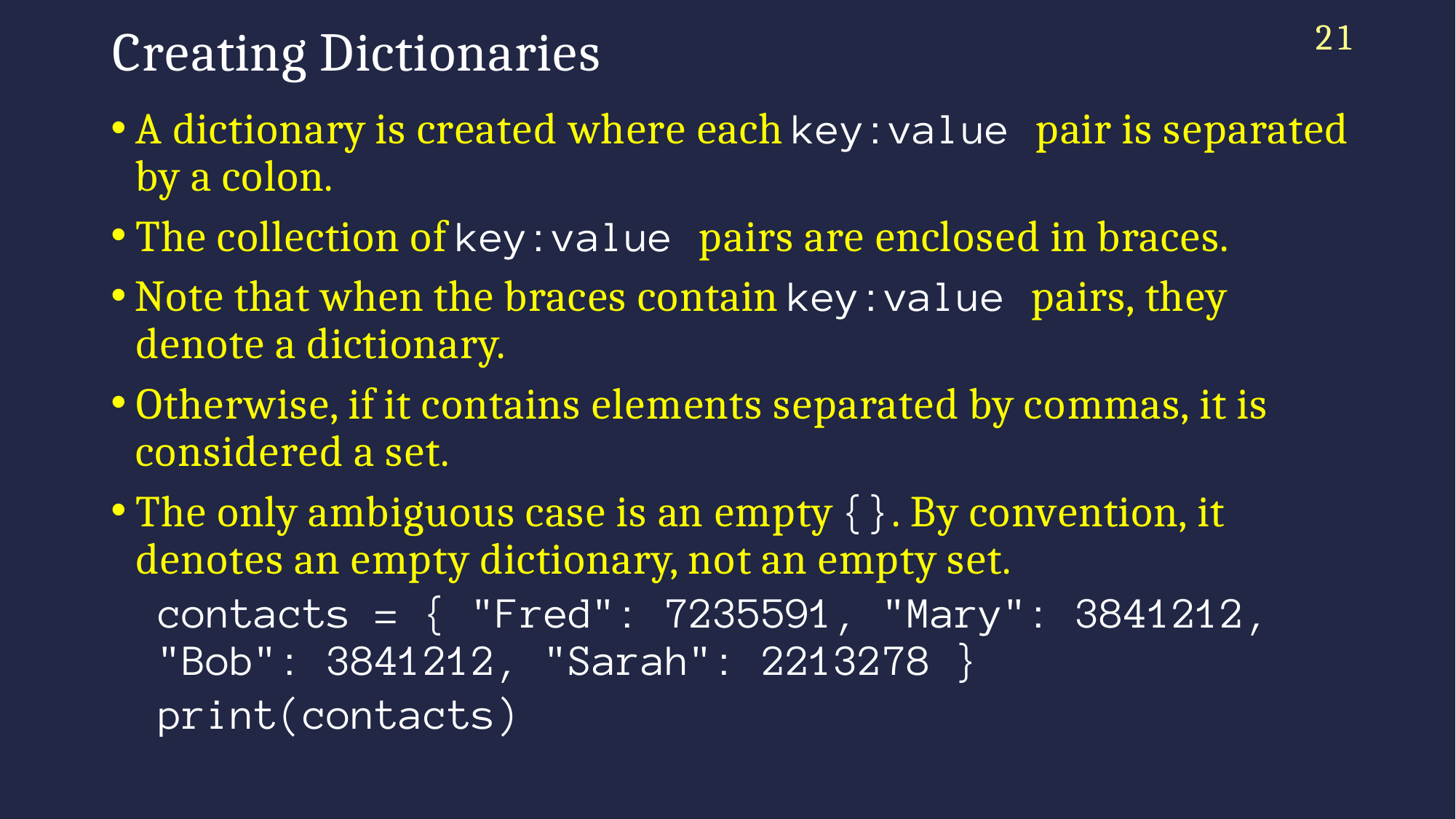

21
# Creating Dictionaries
A dictionary is created where each key:value pair is separated by a colon.
The collection of key:value pairs are enclosed in braces.
Note that when the braces contain key:value pairs, they denote a dictionary.
Otherwise, if it contains elements separated by commas, it is considered a set.
The only ambiguous case is an empty {}. By convention, it denotes an empty dictionary, not an empty set.
contacts = { "Fred": 7235591, "Mary": 3841212, "Bob": 3841212, "Sarah": 2213278 }
print(contacts)